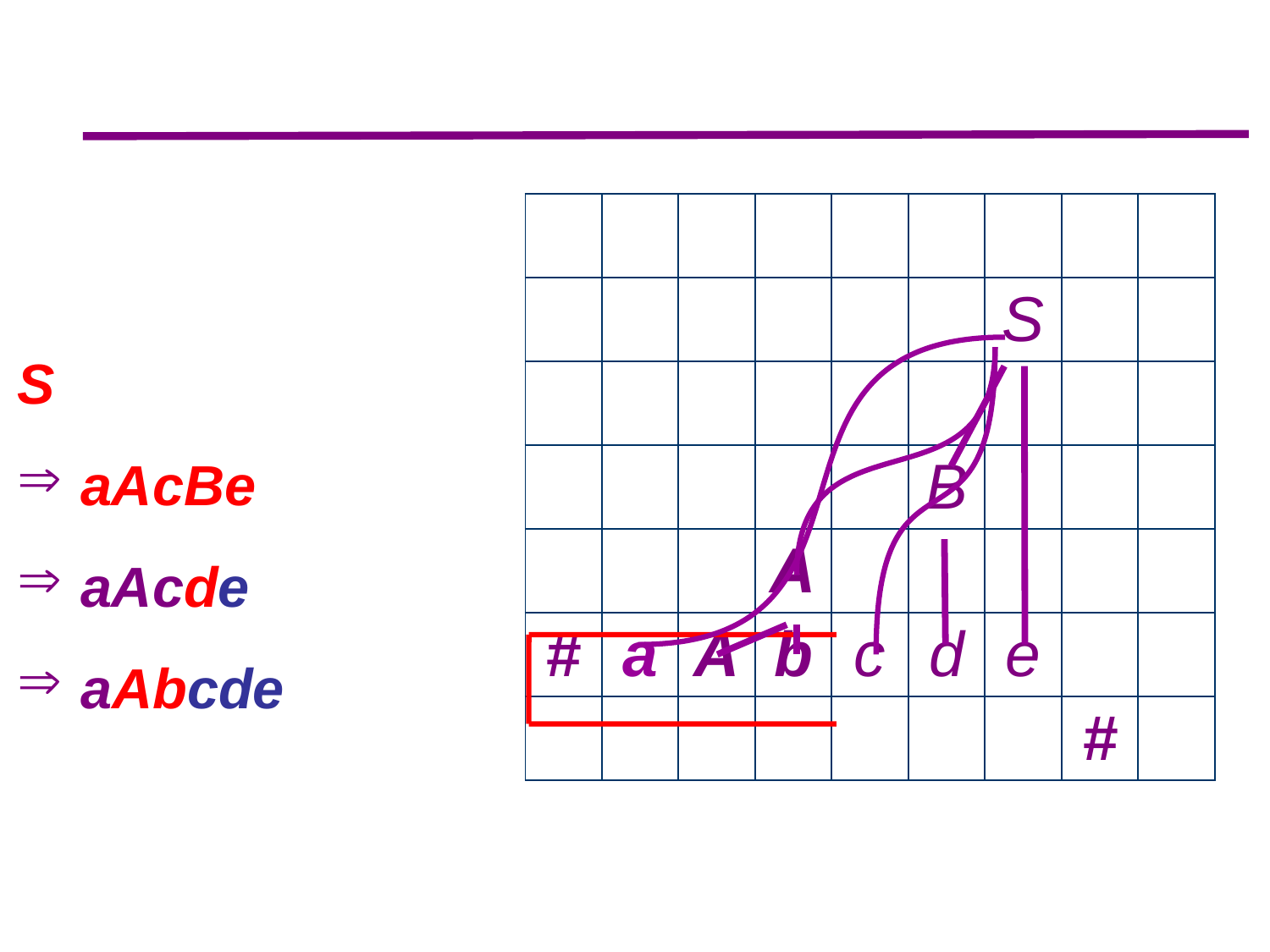

|  |  |  |  |  |  |  |  |  |
| --- | --- | --- | --- | --- | --- | --- | --- | --- |
|  |  |  |  |  |  | S |  |  |
|  |  |  |  |  |  |  |  |  |
|  |  |  |  |  | B |  |  |  |
|  |  |  | A |  |  |  |  |  |
| # | a | A | b | c | d | e |  |  |
|  |  |  |  |  |  |  | # |  |

S
aAcBe
aAcde
aAbcde